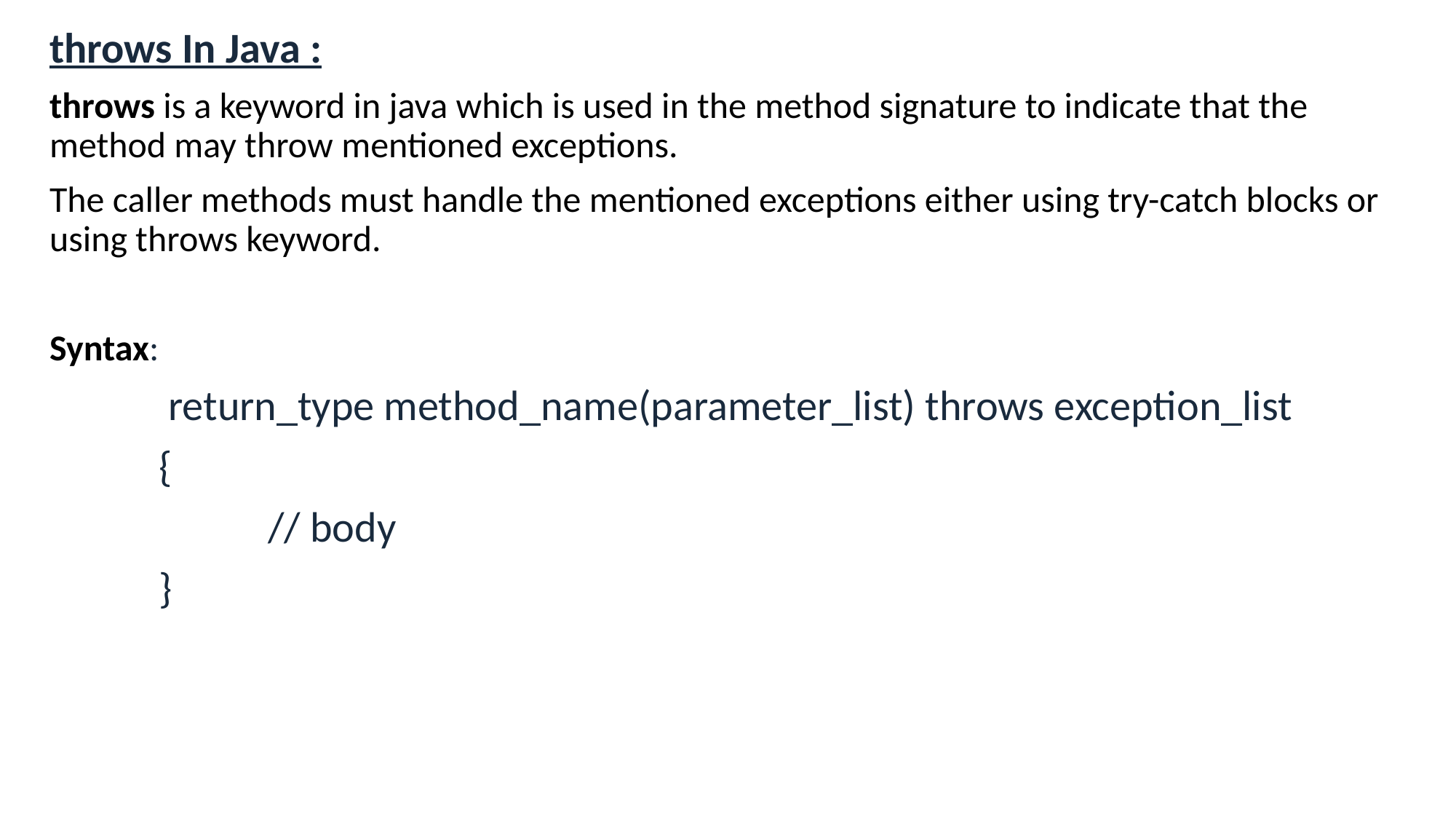

throws In Java :
throws is a keyword in java which is used in the method signature to indicate that the method may throw mentioned exceptions.
The caller methods must handle the mentioned exceptions either using try-catch blocks or using throws keyword.

Syntax:
	 return_type method_name(parameter_list) throws exception_list
	{
		// body
	}